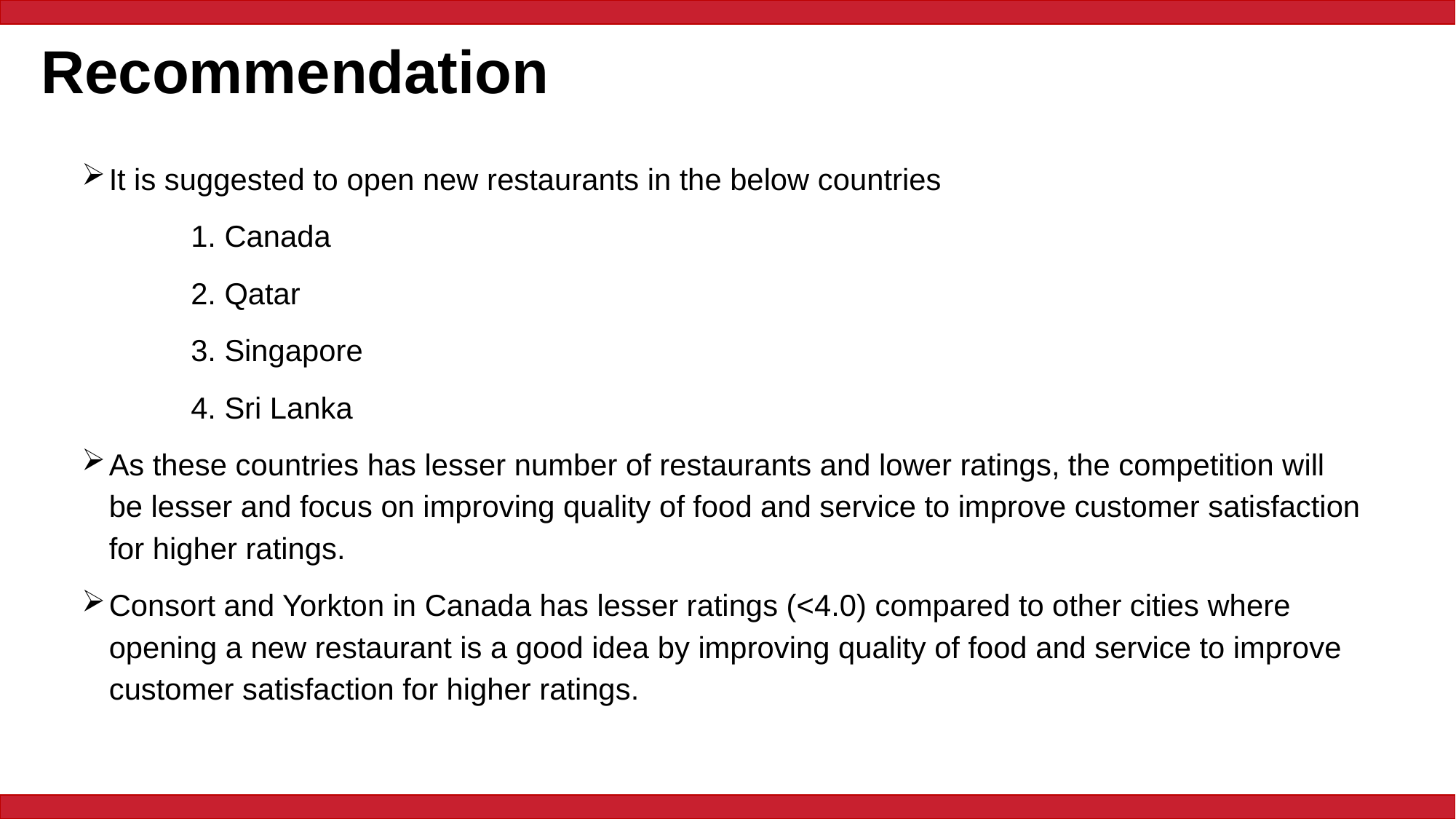

# Recommendation
It is suggested to open new restaurants in the below countries
	1. Canada
	2. Qatar
	3. Singapore
	4. Sri Lanka
As these countries has lesser number of restaurants and lower ratings, the competition will be lesser and focus on improving quality of food and service to improve customer satisfaction for higher ratings.
Consort and Yorkton in Canada has lesser ratings (<4.0) compared to other cities where opening a new restaurant is a good idea by improving quality of food and service to improve customer satisfaction for higher ratings.